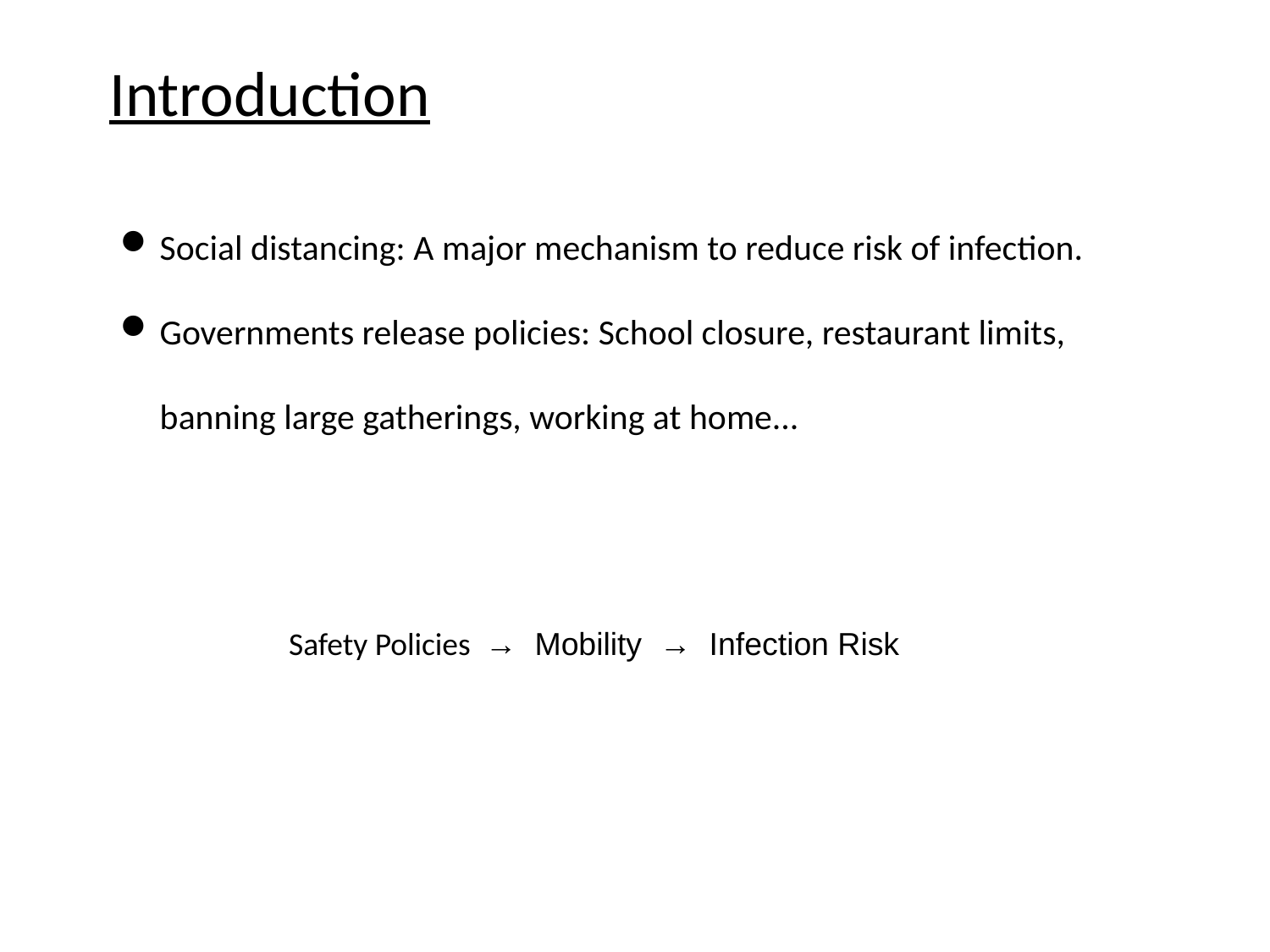

Introduction
Social distancing: A major mechanism to reduce risk of infection.
Governments release policies: School closure, restaurant limits, banning large gatherings, working at home...

Safety Policies  →  Mobility  →  Infection Risk
2